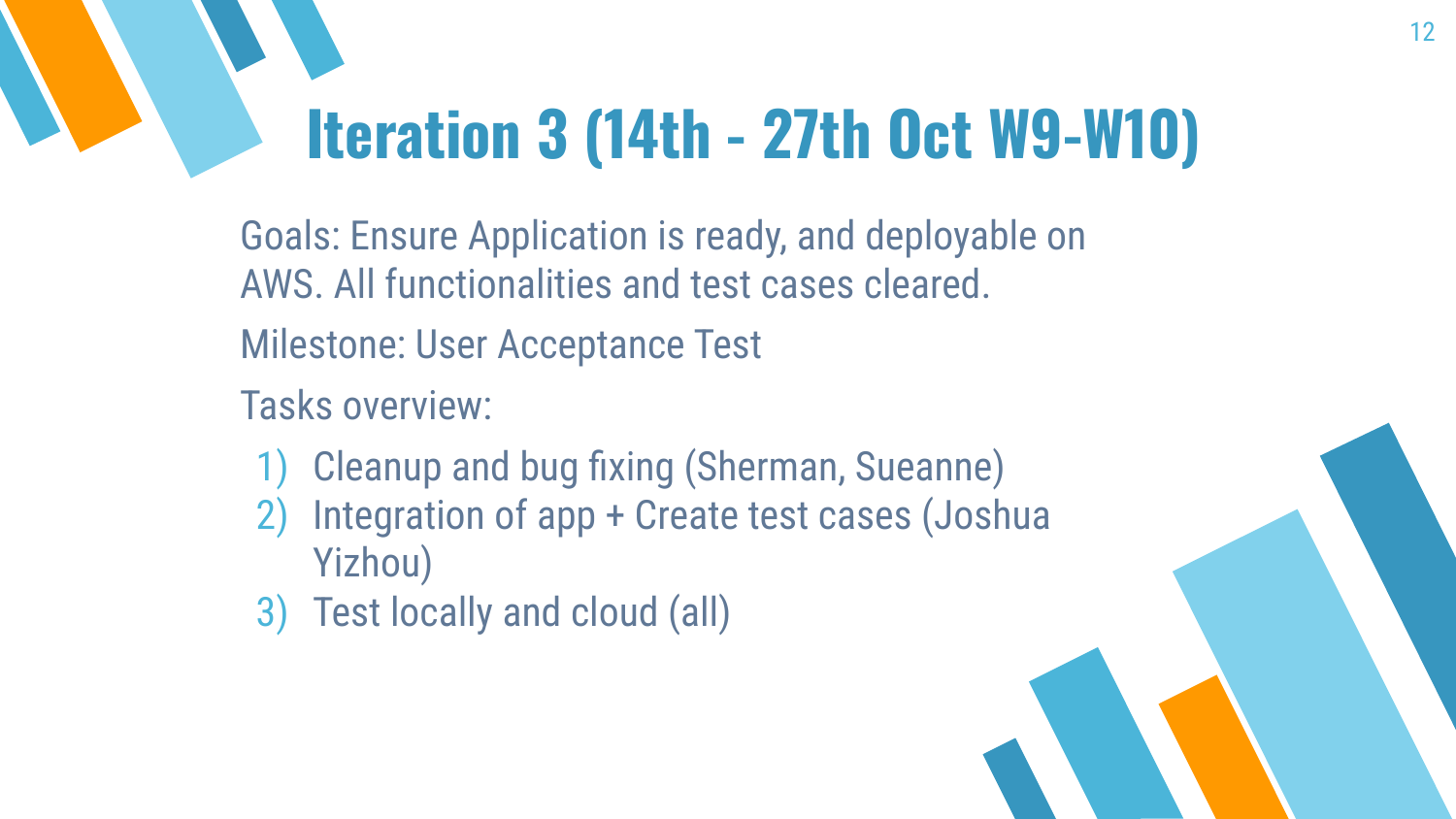

12
# Iteration 3 (14th - 27th Oct W9-W10)
Goals: Ensure Application is ready, and deployable on AWS. All functionalities and test cases cleared.
Milestone: User Acceptance Test
Tasks overview:
Cleanup and bug fixing (Sherman, Sueanne)
Integration of app + Create test cases (Joshua Yizhou)
Test locally and cloud (all)